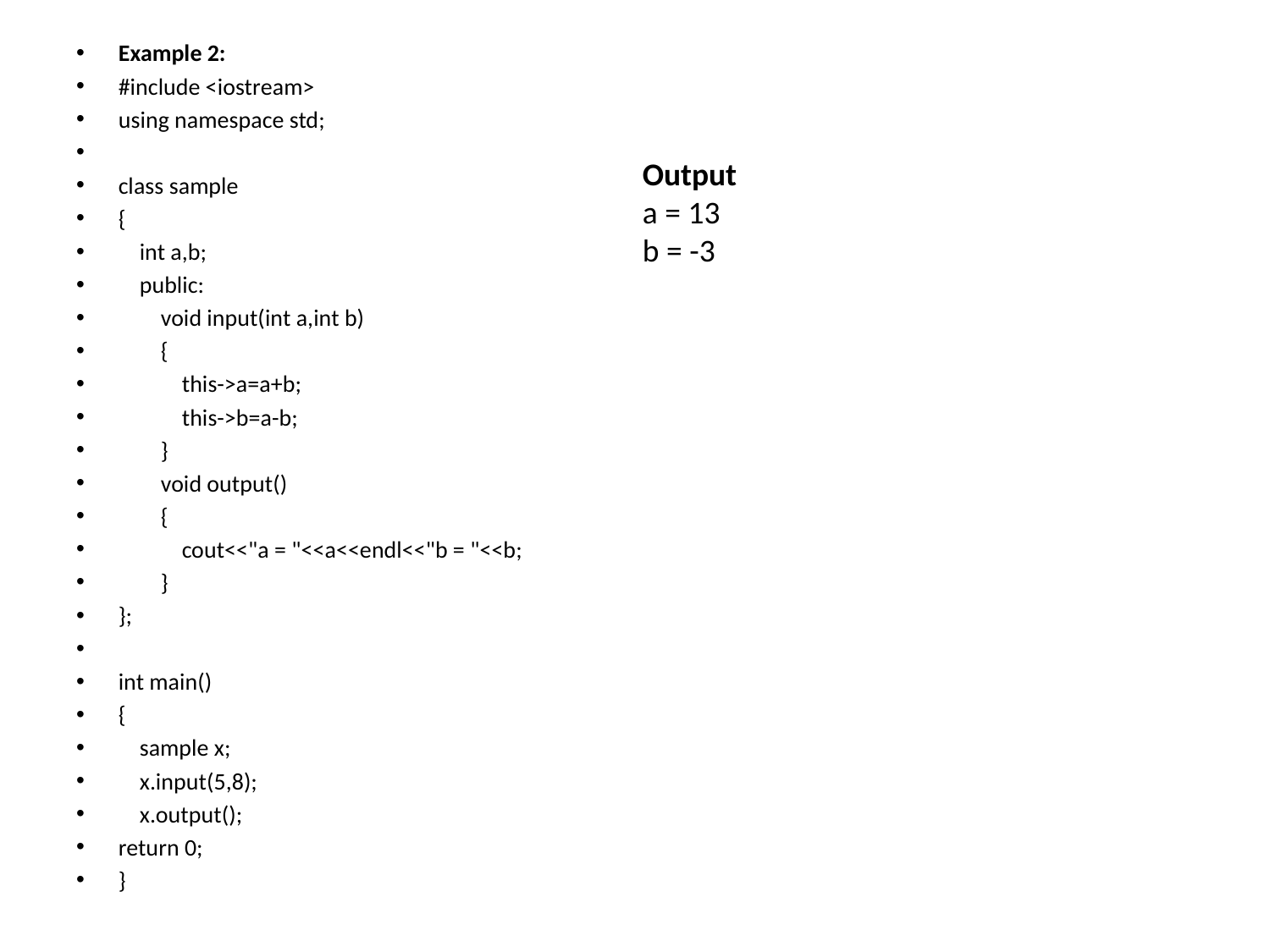

Example 2:
#include <iostream>
using namespace std;

class sample
{
    int a,b;
    public:
        void input(int a,int b)
        {
            this->a=a+b;
            this->b=a-b;
        }
        void output()
        {
            cout<<"a = "<<a<<endl<<"b = "<<b;
        }
};

int main()
{
    sample x;
    x.input(5,8);
    x.output();
return 0;
}

Output
a = 13
b = -3